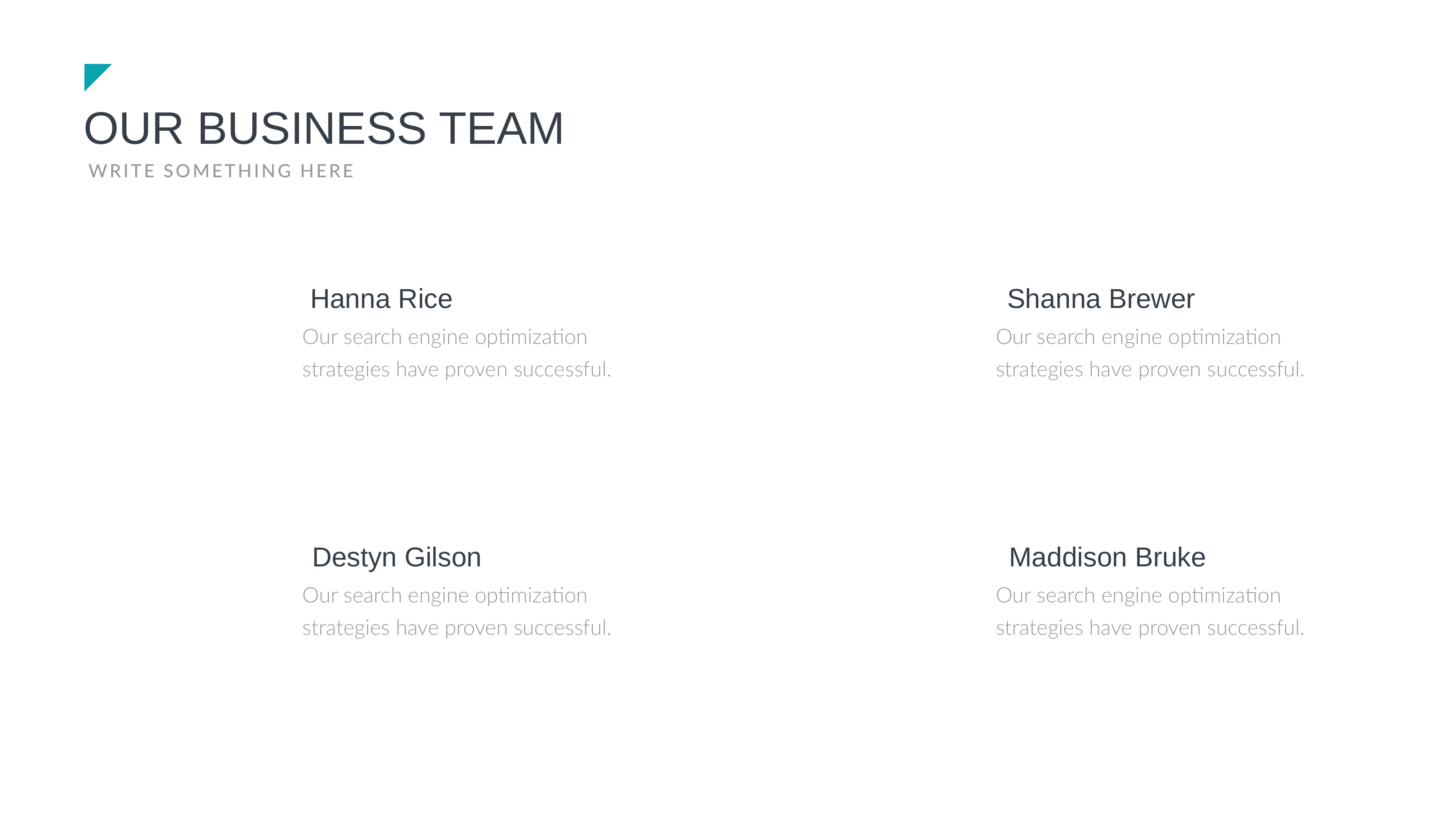

OUR BUSINESS TEAM
WRITE SOMETHING HERE

Hanna Rice
Our search engine optimization strategies have proven successful.

Shanna Brewer
Our search engine optimization strategies have proven successful.

Destyn Gilson
Our search engine optimization strategies have proven successful.

Maddison Bruke
Our search engine optimization strategies have proven successful.